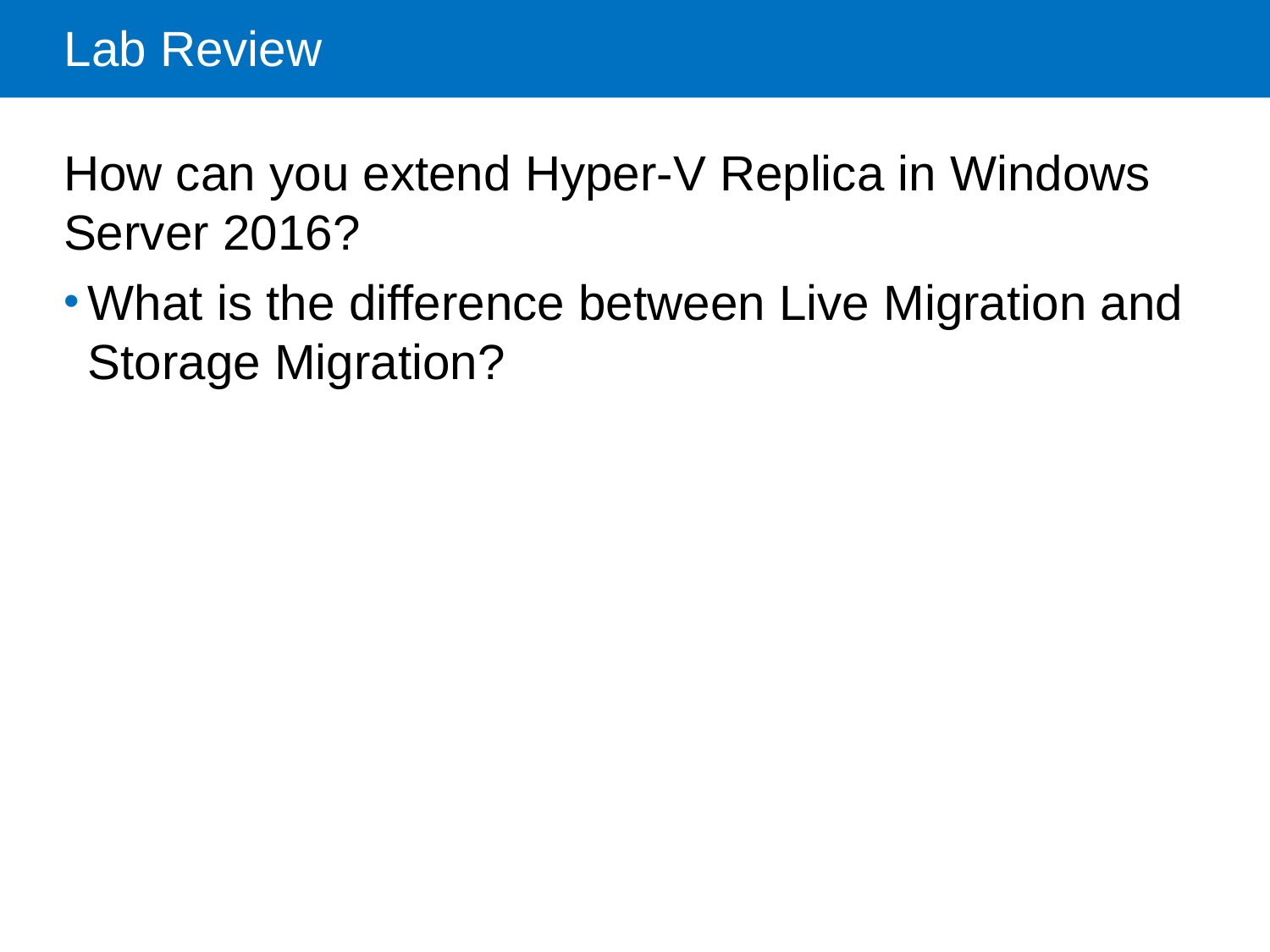

# Lab Review
How can you extend Hyper-V Replica in Windows Server 2016?
What is the difference between Live Migration and Storage Migration?